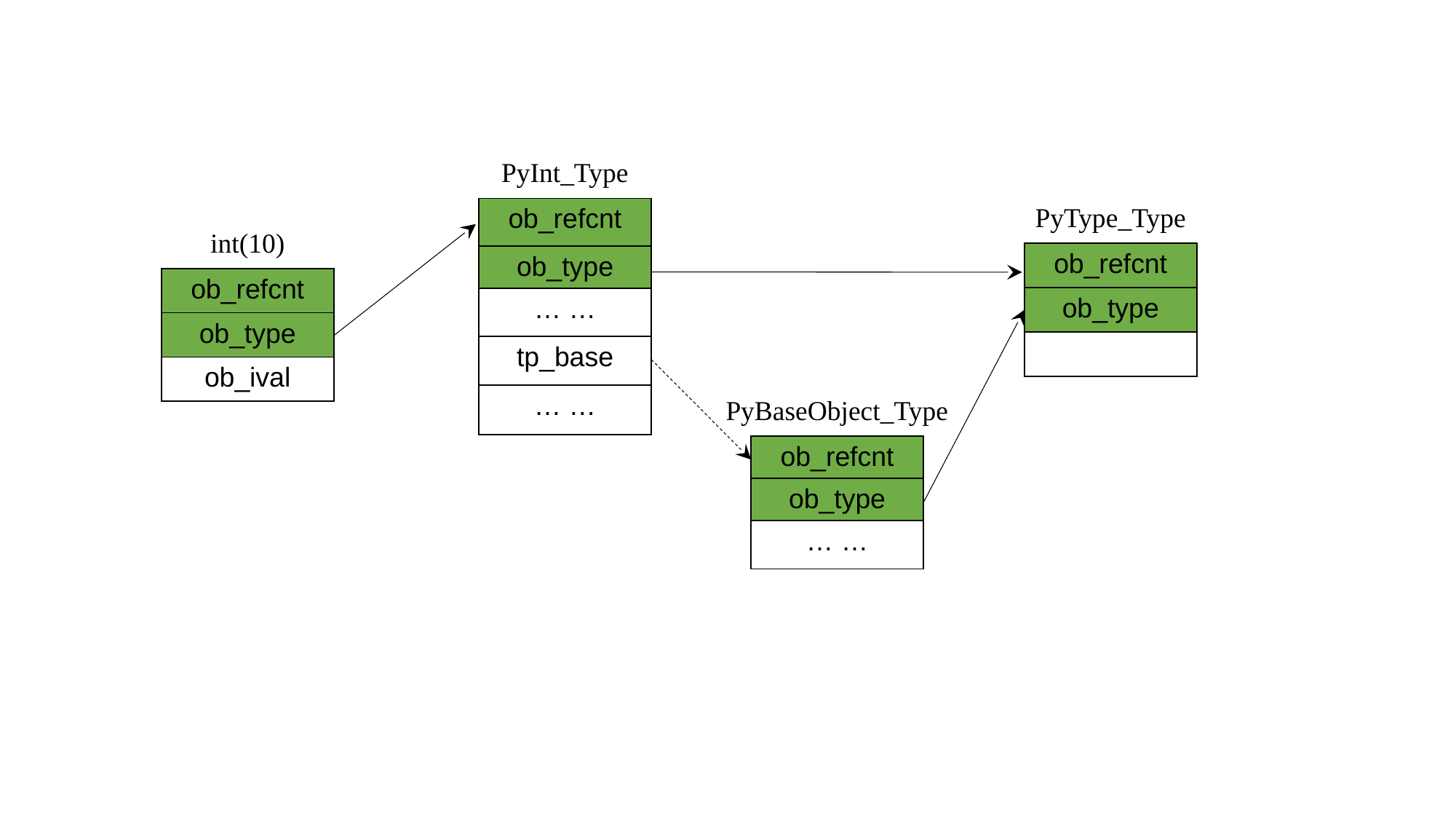

PyInt_Type
PyType_Type
| ob\_refcnt |
| --- |
| ob\_type |
| … … |
| tp\_base |
| … … |
int(10)

| ob\_refcnt |
| --- |
| ob\_type |
|  |
| ob\_refcnt |
| --- |
| ob\_type |
| ob\_ival |

PyBaseObject_Type
| ob\_refcnt |
| --- |
| ob\_type |
| … … |